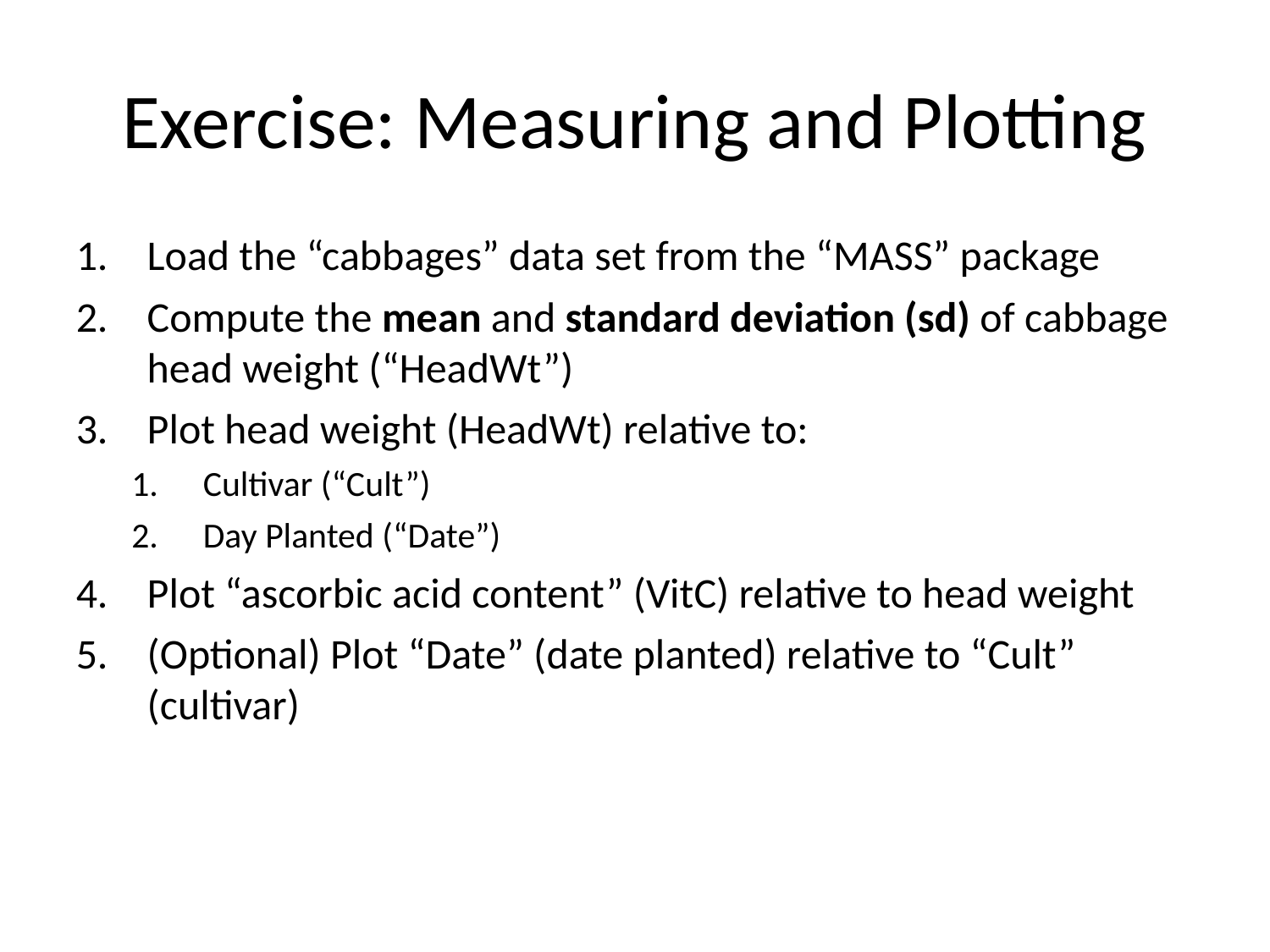

Exercise: Measuring and Plotting
Load the “cabbages” data set from the “MASS” package
Compute the mean and standard deviation (sd) of cabbage head weight (“HeadWt”)
Plot head weight (HeadWt) relative to:
Cultivar (“Cult”)
Day Planted (“Date”)
Plot “ascorbic acid content” (VitC) relative to head weight
(Optional) Plot “Date” (date planted) relative to “Cult” (cultivar)